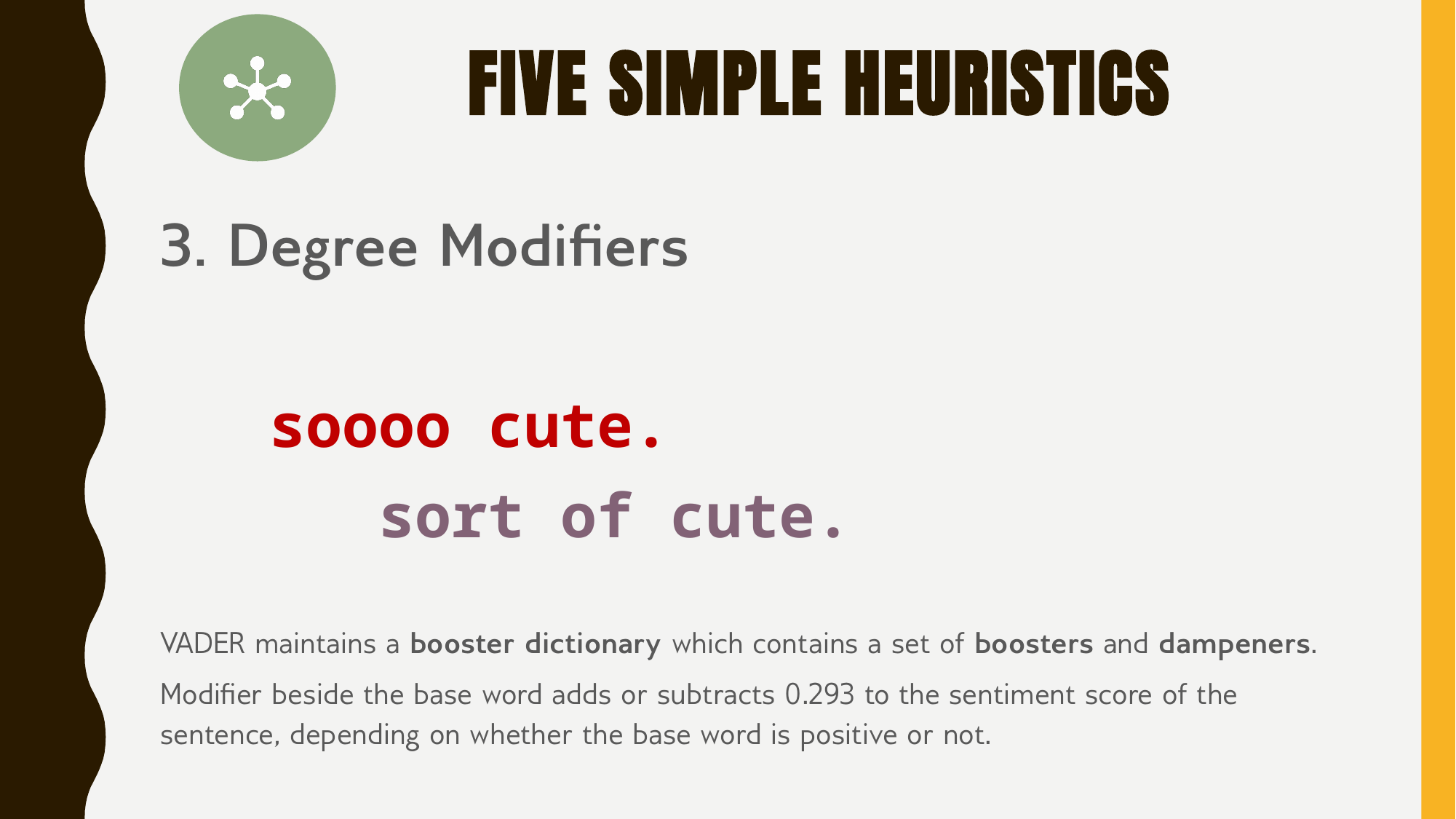

# Five Simple Heuristics
3. Degree Modifiers

   soooo cute.
      sort of cute.

VADER maintains a booster dictionary which contains a set of boosters and dampeners.
Modifier beside the base word adds or subtracts 0.293 to the sentiment score of the sentence, depending on whether the base word is positive or not.